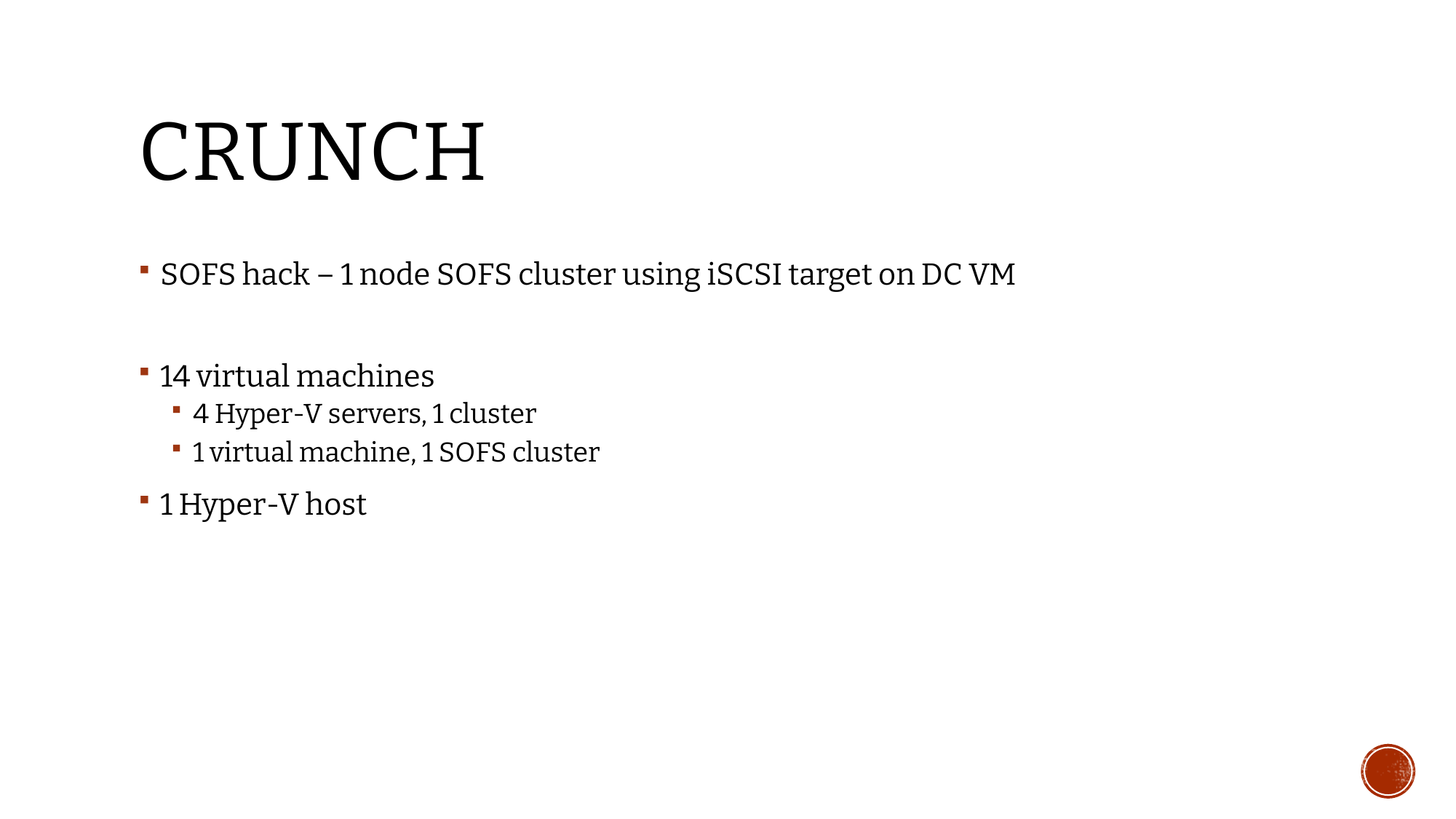

# Crunch
SOFS hack – 1 node SOFS cluster using iSCSI target on DC VM

14 virtual machines
4 Hyper-V servers, 1 cluster
1 virtual machine, 1 SOFS cluster
1 Hyper-V host